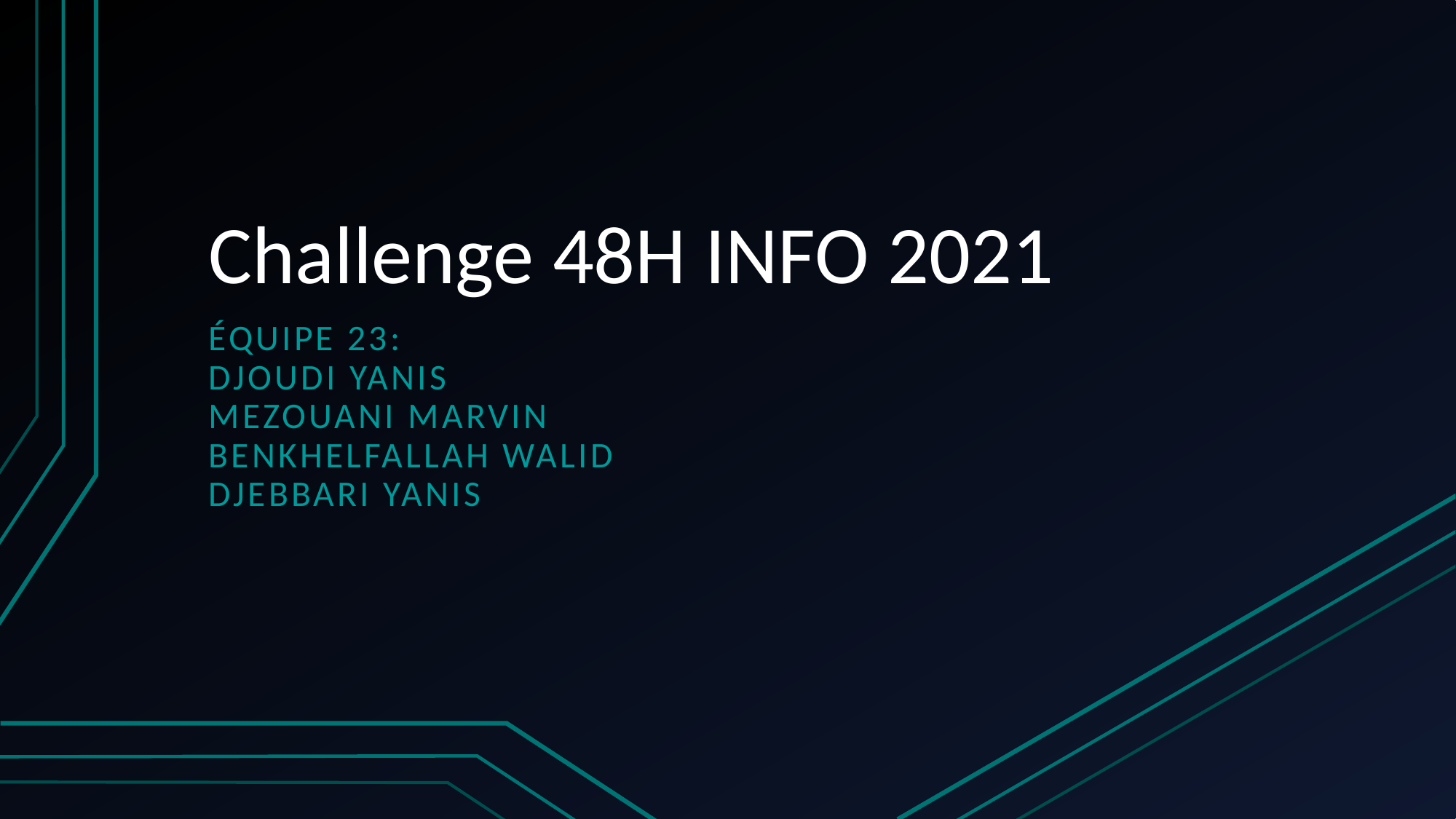

# Challenge 48H INFO 2021
Équipe 23:
DJOUDI Yanis
MEZOUANI MARVIN
BENKHELFALLAH Walid
DJEBBARI Yanis